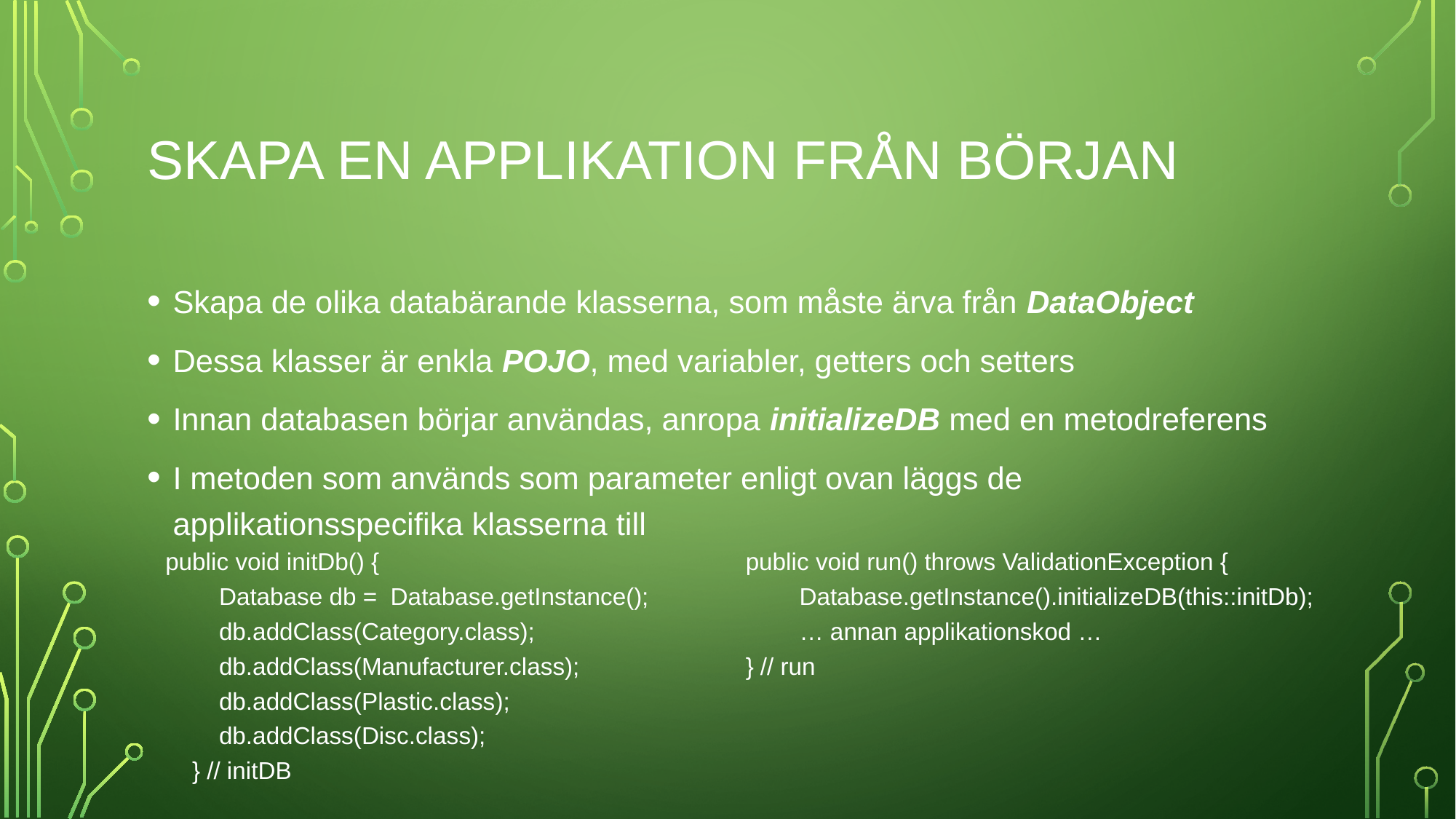

# Skapa en applikation från början
Skapa de olika databärande klasserna, som måste ärva från DataObject
Dessa klasser är enkla POJO, med variabler, getters och setters
Innan databasen börjar användas, anropa initializeDB med en metodreferens
I metoden som används som parameter enligt ovan läggs de applikationsspecifika klasserna till

public void initDb() {
        Database db =  Database.getInstance();
        db.addClass(Category.class);
        db.addClass(Manufacturer.class);
        db.addClass(Plastic.class);
        db.addClass(Disc.class);
    } // initDB
public void run() throws ValidationException {
        Database.getInstance().initializeDB(this::initDb);
        … annan applikationskod …
} // run